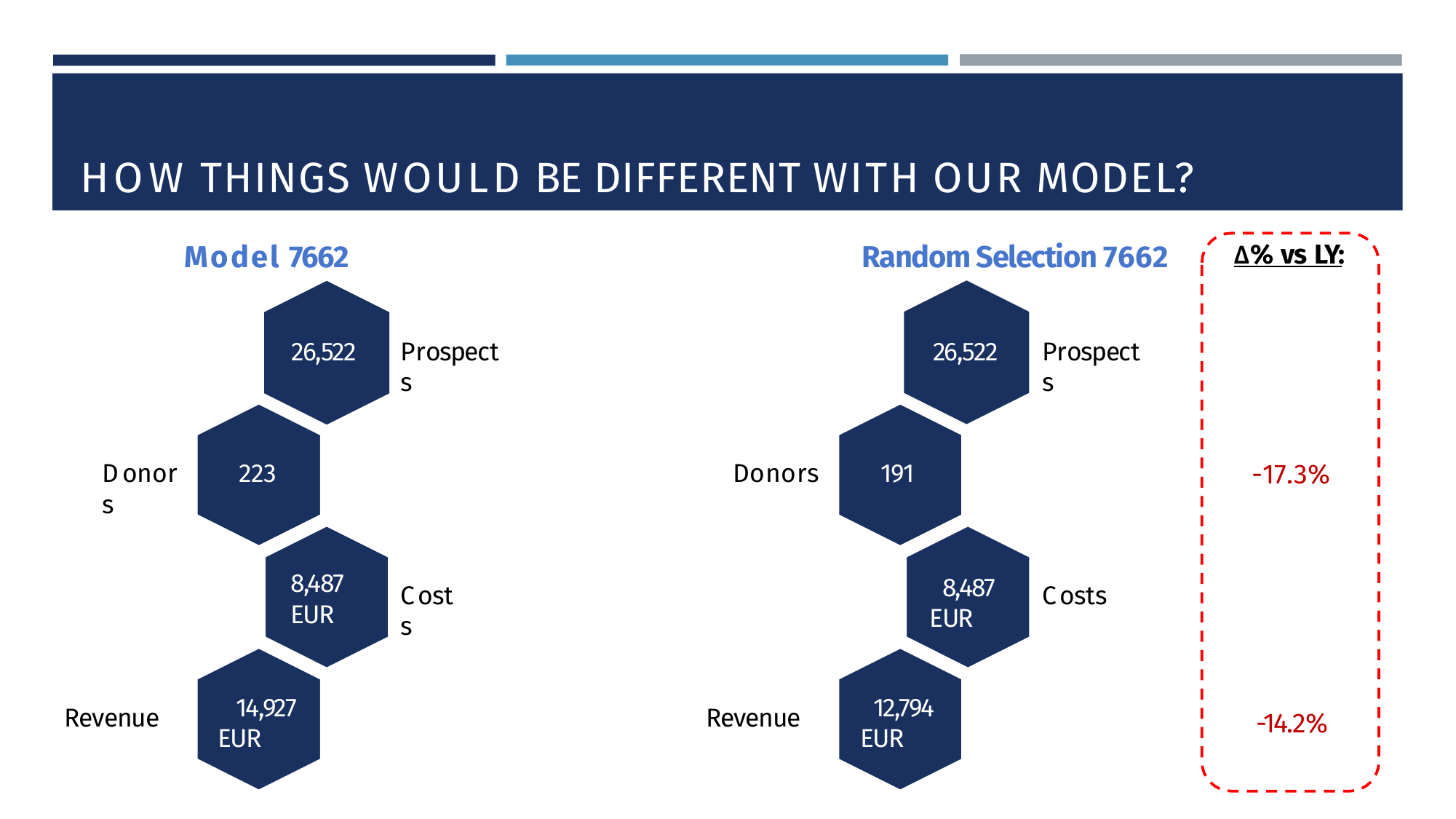

# HOW THINGS WOULD BE DIFFERENT WITH OUR MODEL?

Δ% vs LY:
Model 7662	Random Selection 7662

26,522
Prospects
26,522
Prospects

Donors
223
Donors
191
-17.3%

8,487 EUR
  8,487 EUR
Costs
Costs

   14,927 EUR
  12,794 EUR
Revenue
Revenue
-14.2%